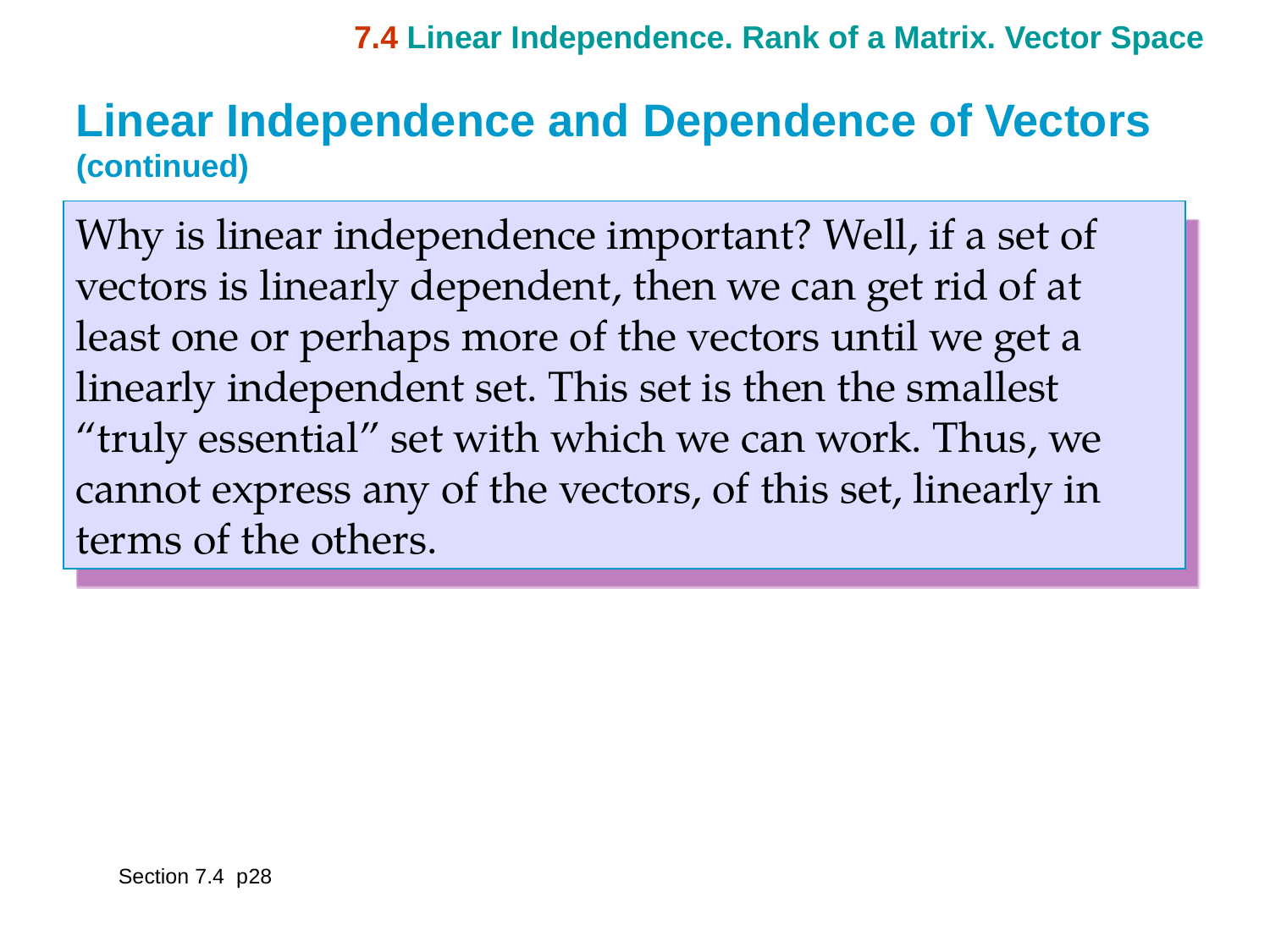

7.4 Linear Independence. Rank of a Matrix. Vector Space
Linear Independence and Dependence of Vectors (continued)
Why is linear independence important? Well, if a set of vectors is linearly dependent, then we can get rid of at least one or perhaps more of the vectors until we get a linearly independent set. This set is then the smallest “truly essential” set with which we can work. Thus, we cannot express any of the vectors, of this set, linearly in terms of the others.
Section 7.4  p28